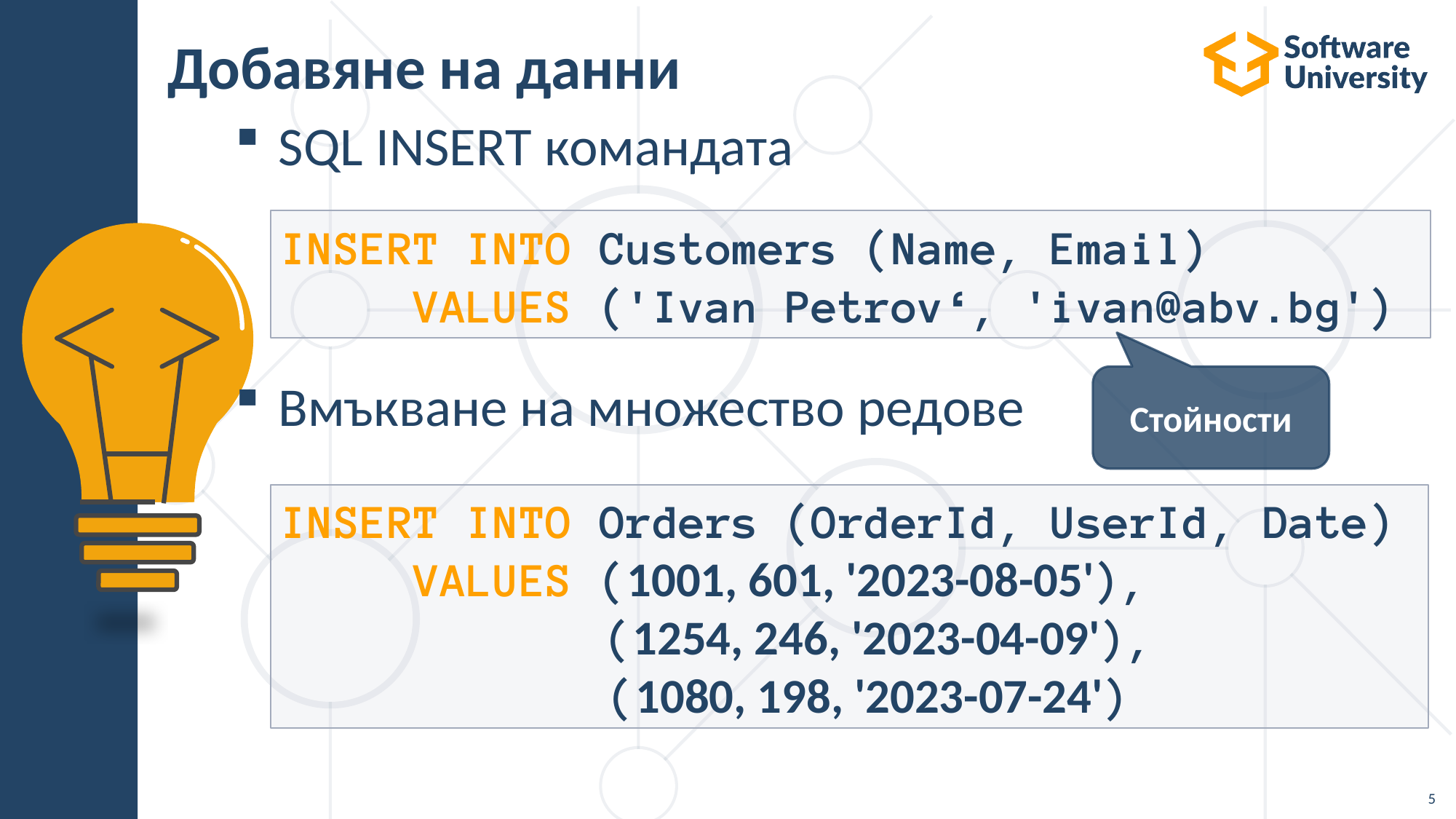

# Добавяне на данни
SQL INSERT командата

Вмъкване на множество редове

INSERT INTO Customers (Name, Email)
     VALUES ('Ivan Petrov‘, 'ivan@abv.bg')
Стойности
INSERT INTO Orders (OrderId, UserId, Date)
     VALUES (1001, 601, '2023-08-05'),
		    (1254, 246, '2023-04-09'),
			(1080, 198, '2023-07-24')
5